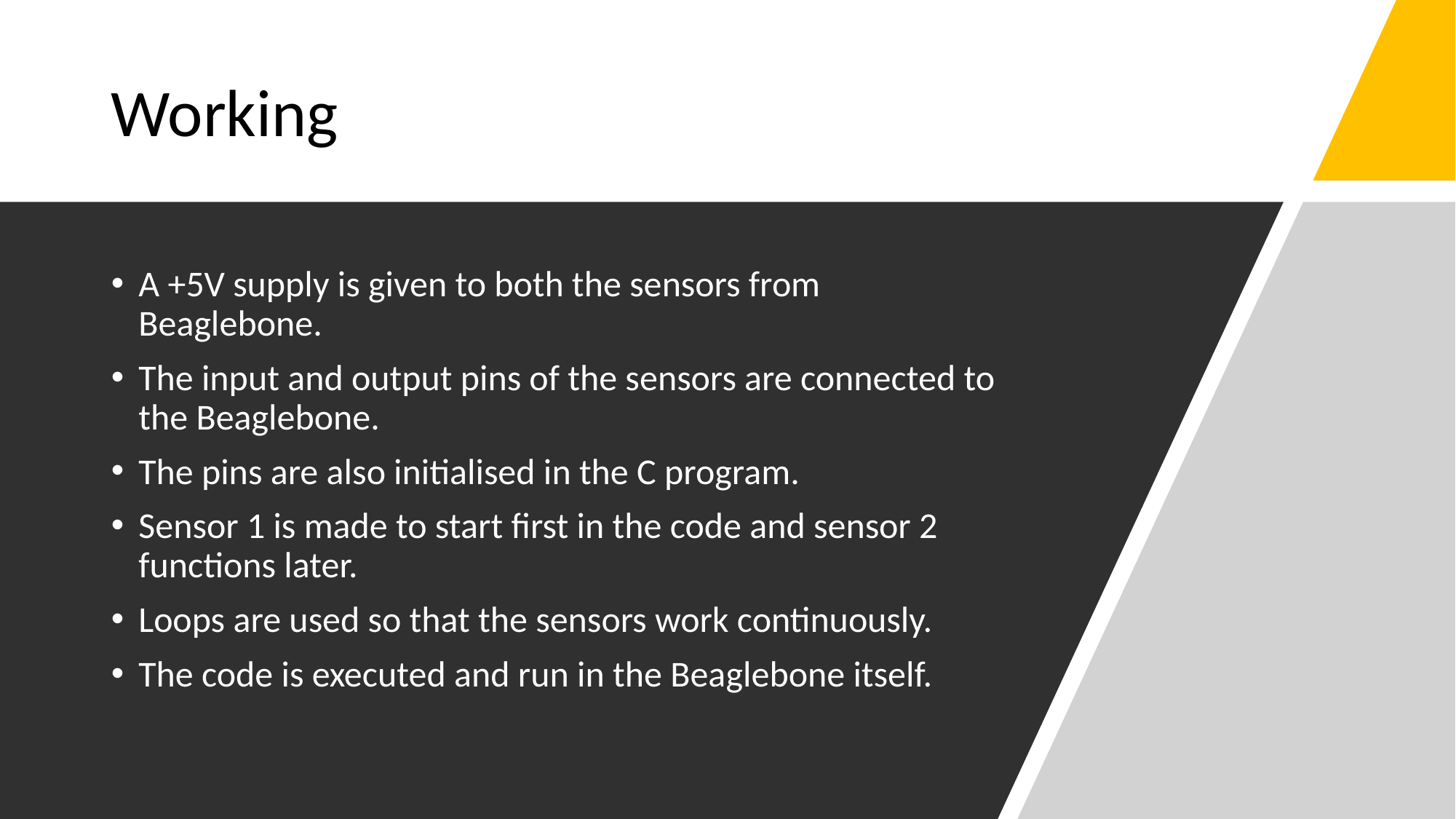

# Working

A +5V supply is given to both the sensors from Beaglebone.
The input and output pins of the sensors are connected to the Beaglebone.
The pins are also initialised in the C program.
Sensor 1 is made to start first in the code and sensor 2 functions later.
Loops are used so that the sensors work continuously.
The code is executed and run in the Beaglebone itself.